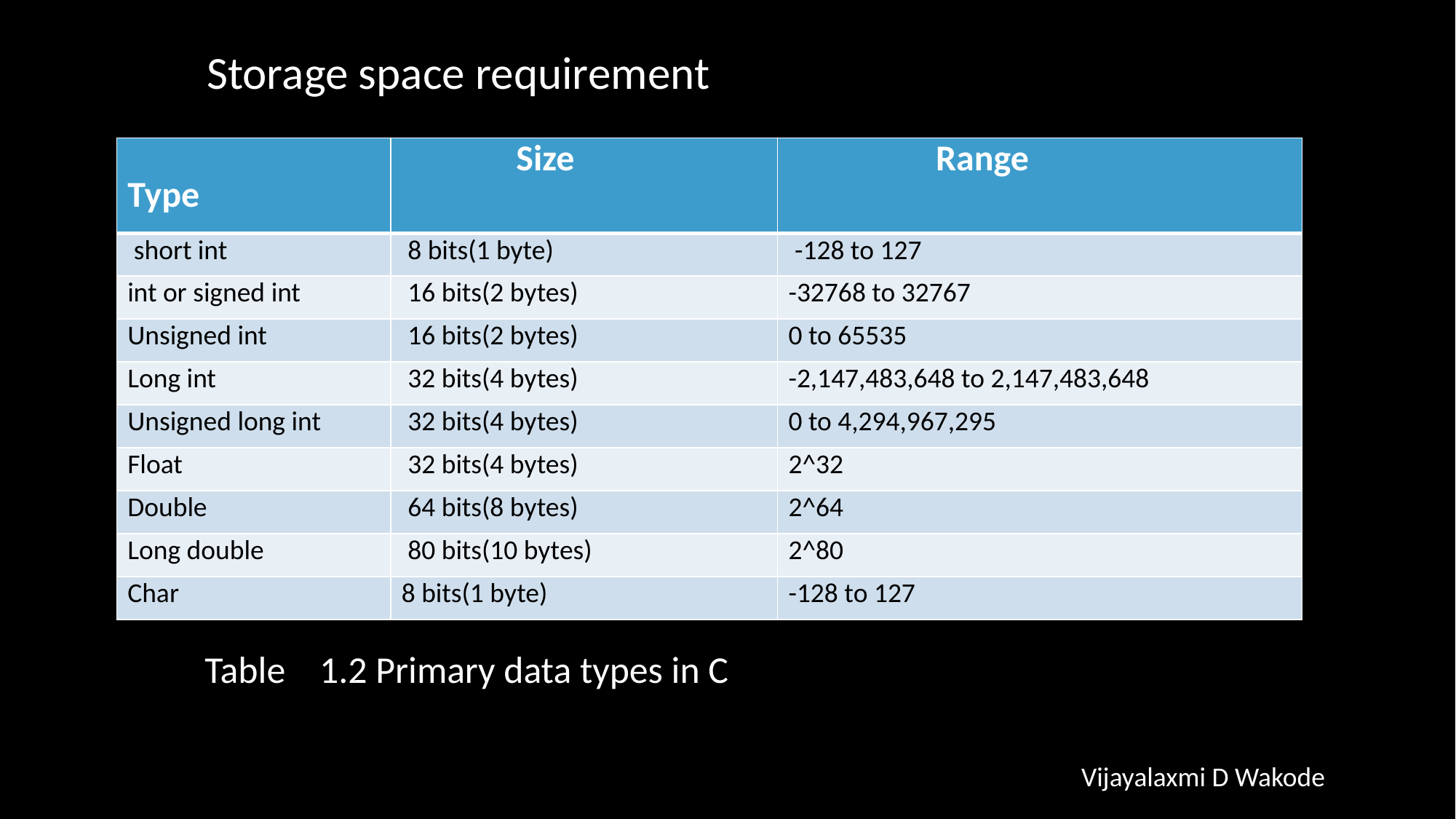

# Storage space requirement
| Type | Size | Range |
| --- | --- | --- |
| short int | 8 bits(1 byte) | -128 to 127 |
| int or signed int | 16 bits(2 bytes) | -32768 to 32767 |
| Unsigned int | 16 bits(2 bytes) | 0 to 65535 |
| Long int | 32 bits(4 bytes) | -2,147,483,648 to 2,147,483,648 |
| Unsigned long int | 32 bits(4 bytes) | 0 to 4,294,967,295 |
| Float | 32 bits(4 bytes) | 2^32 |
| Double | 64 bits(8 bytes) | 2^64 |
| Long double | 80 bits(10 bytes) | 2^80 |
| Char | 8 bits(1 byte) | -128 to 127 |
			      Table    1.2 Primary data types in C
Vijayalaxmi D Wakode